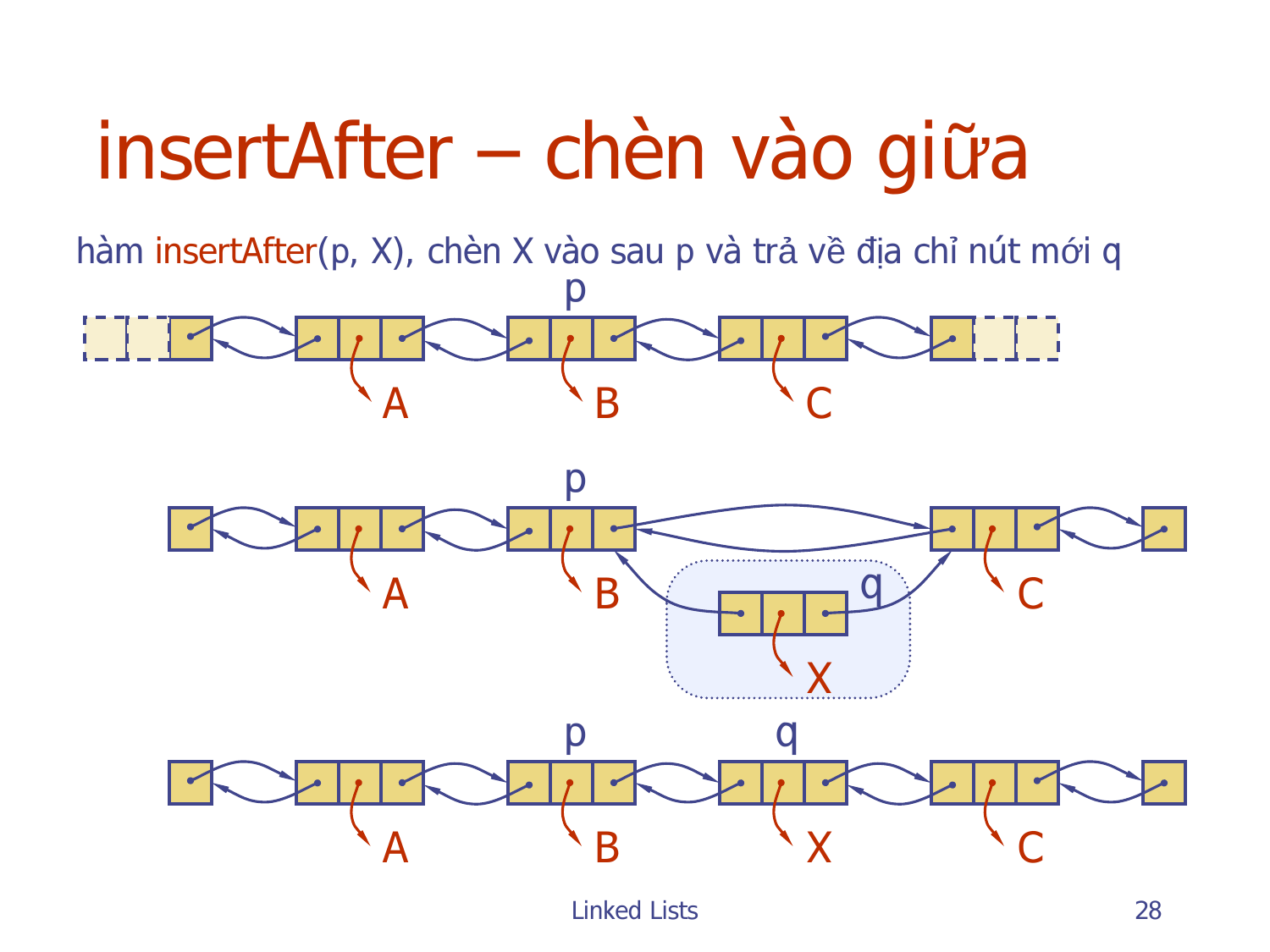

# insertAfter – chèn vào giữa
hàm insertAfter(p, X), chèn X vào sau p và trả về địa chỉ nút mới q
p

A
B
C
p

q
A
B

C

X
p
q

A
B
X
C
Linked Lists
28